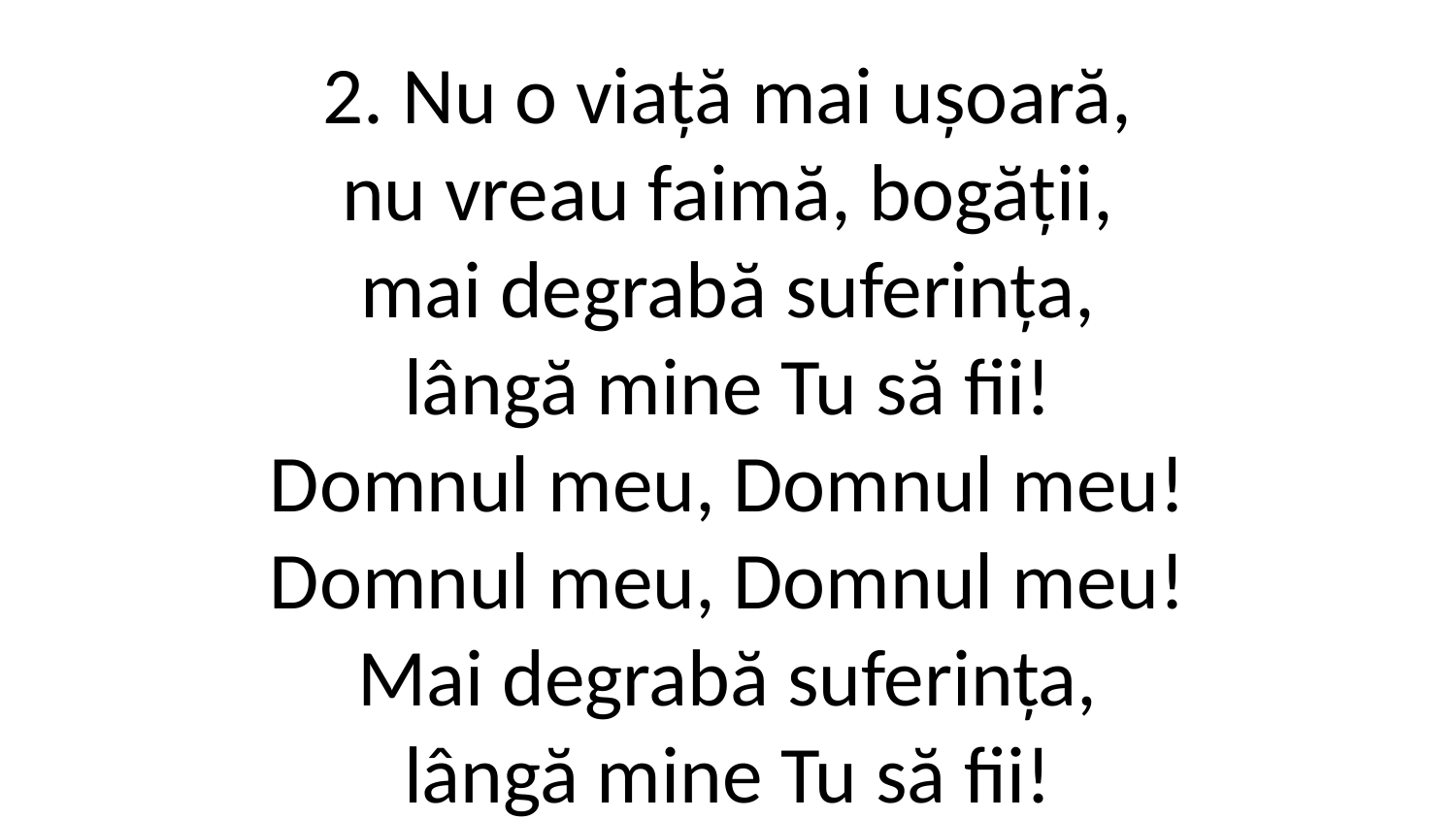

2. Nu o viață mai ușoară,
nu vreau faimă, bogății,
mai degrabă suferința,
lângă mine Tu să fii!
Domnul meu, Domnul meu!
Domnul meu, Domnul meu!
Mai degrabă suferința,
lângă mine Tu să fii!